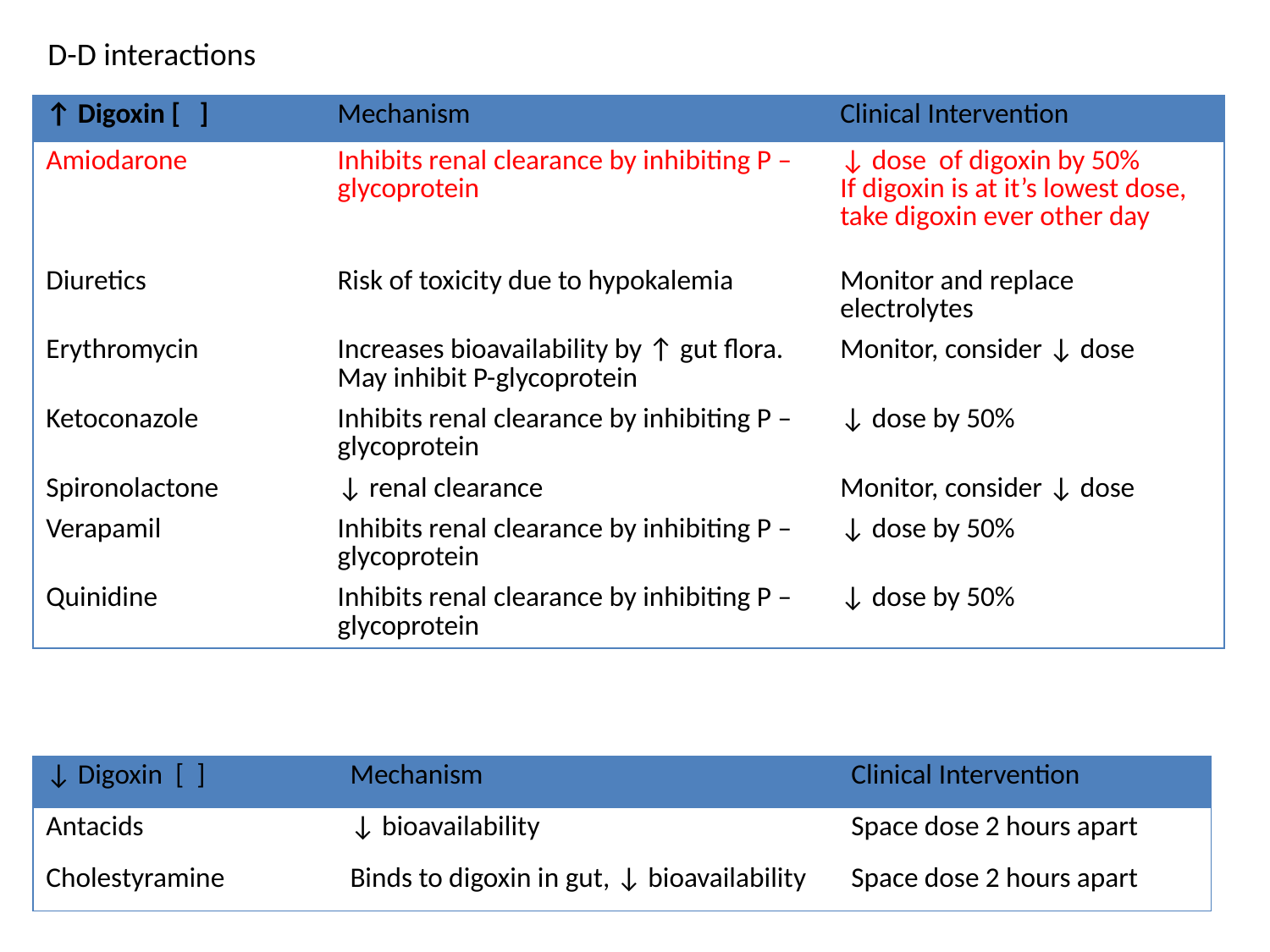

D-D interactions
| ↑ Digoxin [ ] | Mechanism | Clinical Intervention |
| --- | --- | --- |
| Amiodarone | Inhibits renal clearance by inhibiting P – glycoprotein | ↓ dose of digoxin by 50% If digoxin is at it’s lowest dose, take digoxin ever other day |
| Diuretics | Risk of toxicity due to hypokalemia | Monitor and replace electrolytes |
| Erythromycin | Increases bioavailability by ↑ gut flora. May inhibit P-glycoprotein | Monitor, consider ↓ dose |
| Ketoconazole | Inhibits renal clearance by inhibiting P – glycoprotein | ↓ dose by 50% |
| Spironolactone | ↓ renal clearance | Monitor, consider ↓ dose |
| Verapamil | Inhibits renal clearance by inhibiting P – glycoprotein | ↓ dose by 50% |
| Quinidine | Inhibits renal clearance by inhibiting P – glycoprotein | ↓ dose by 50% |
| ↓ Digoxin [ ] | Mechanism | Clinical Intervention |
| --- | --- | --- |
| Antacids | ↓ bioavailability | Space dose 2 hours apart |
| Cholestyramine | Binds to digoxin in gut, ↓ bioavailability | Space dose 2 hours apart |